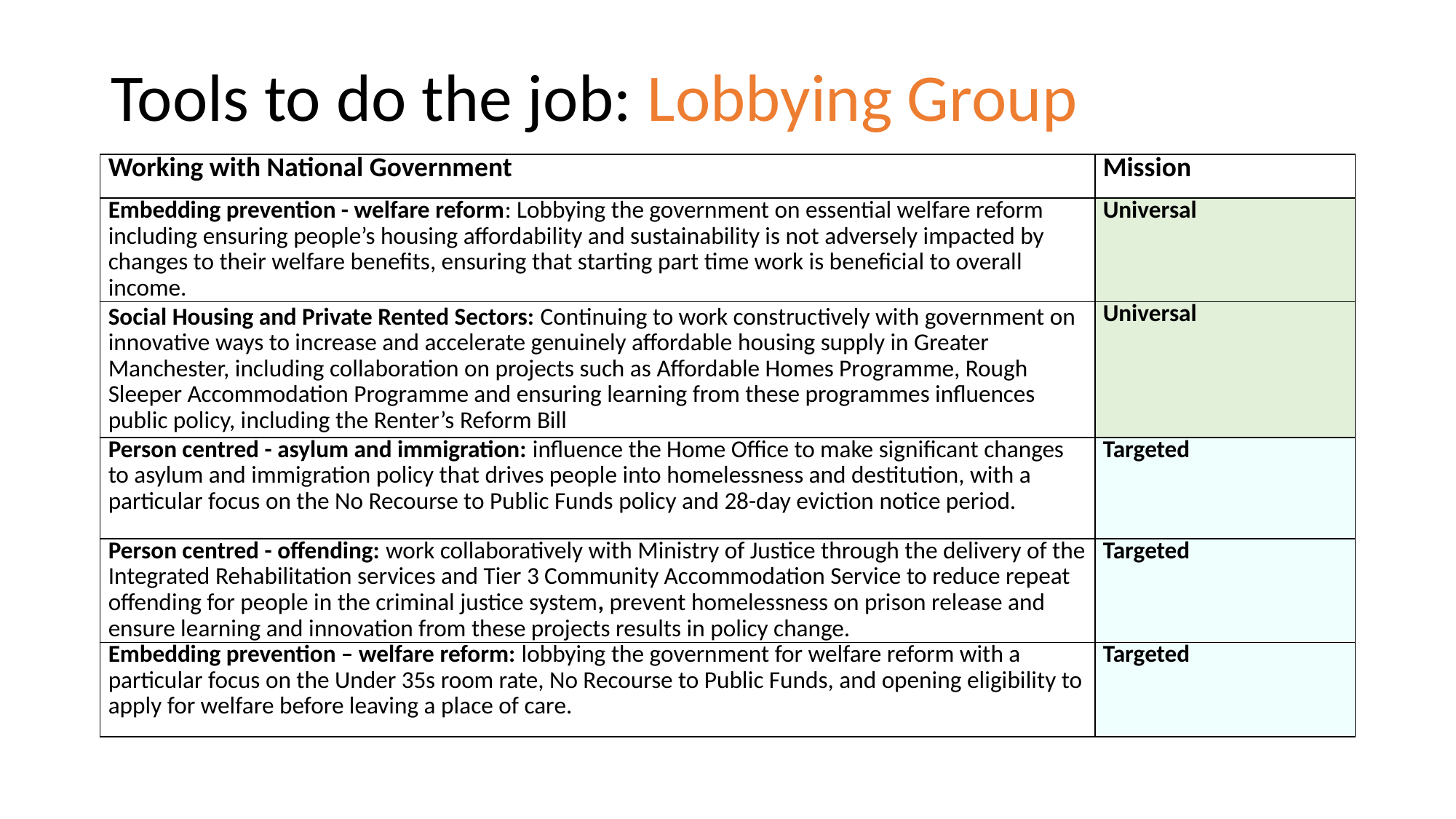

# Tools to do the job: Lobbying Group
| Working with National Government | Mission |
| --- | --- |
| Embedding prevention - welfare reform: Lobbying the government on essential welfare reform including ensuring people’s housing affordability and sustainability is not adversely impacted by changes to their welfare benefits, ensuring that starting part time work is beneficial to overall income. | Universal |
| Social Housing and Private Rented Sectors: Continuing to work constructively with government on innovative ways to increase and accelerate genuinely affordable housing supply in Greater Manchester, including collaboration on projects such as Affordable Homes Programme, Rough Sleeper Accommodation Programme and ensuring learning from these programmes influences public policy, including the Renter’s Reform Bill | Universal |
| Person centred - asylum and immigration: influence the Home Office to make significant changes to asylum and immigration policy that drives people into homelessness and destitution, with a particular focus on the No Recourse to Public Funds policy and 28-day eviction notice period. | Targeted |
| Person centred - offending: work collaboratively with Ministry of Justice through the delivery of the Integrated Rehabilitation services and Tier 3 Community Accommodation Service to reduce repeat offending for people in the criminal justice system, prevent homelessness on prison release and ensure learning and innovation from these projects results in policy change. | Targeted |
| Embedding prevention – welfare reform: lobbying the government for welfare reform with a particular focus on the Under 35s room rate, No Recourse to Public Funds, and opening eligibility to apply for welfare before leaving a place of care. | Targeted |